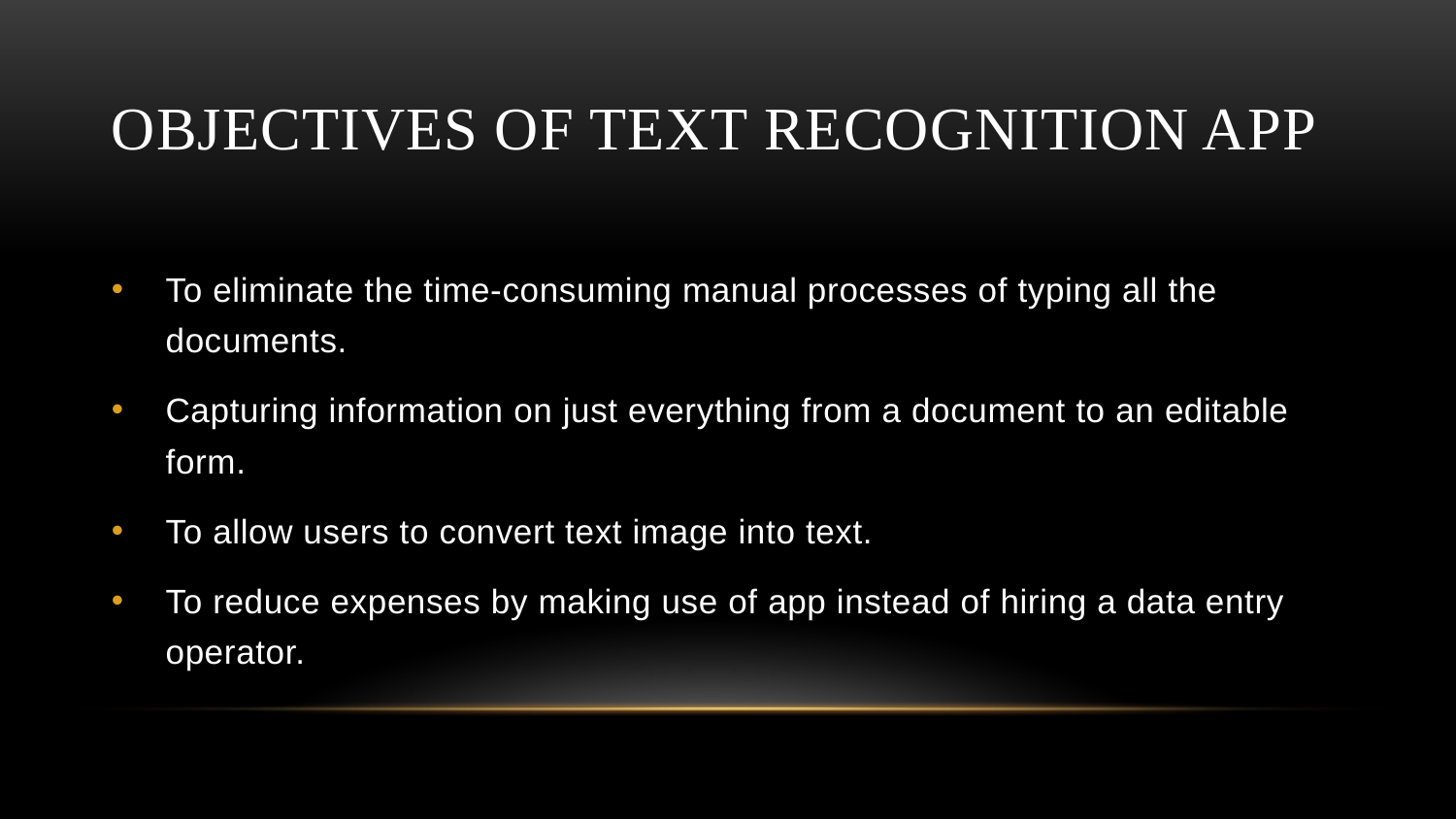

# objectives of TEXT RECOGNITION APP

To eliminate the time-consuming manual processes of typing all the documents.
Capturing information on just everything from a document to an editable form.
To allow users to convert text image into text.
To reduce expenses by making use of app instead of hiring a data entry operator.